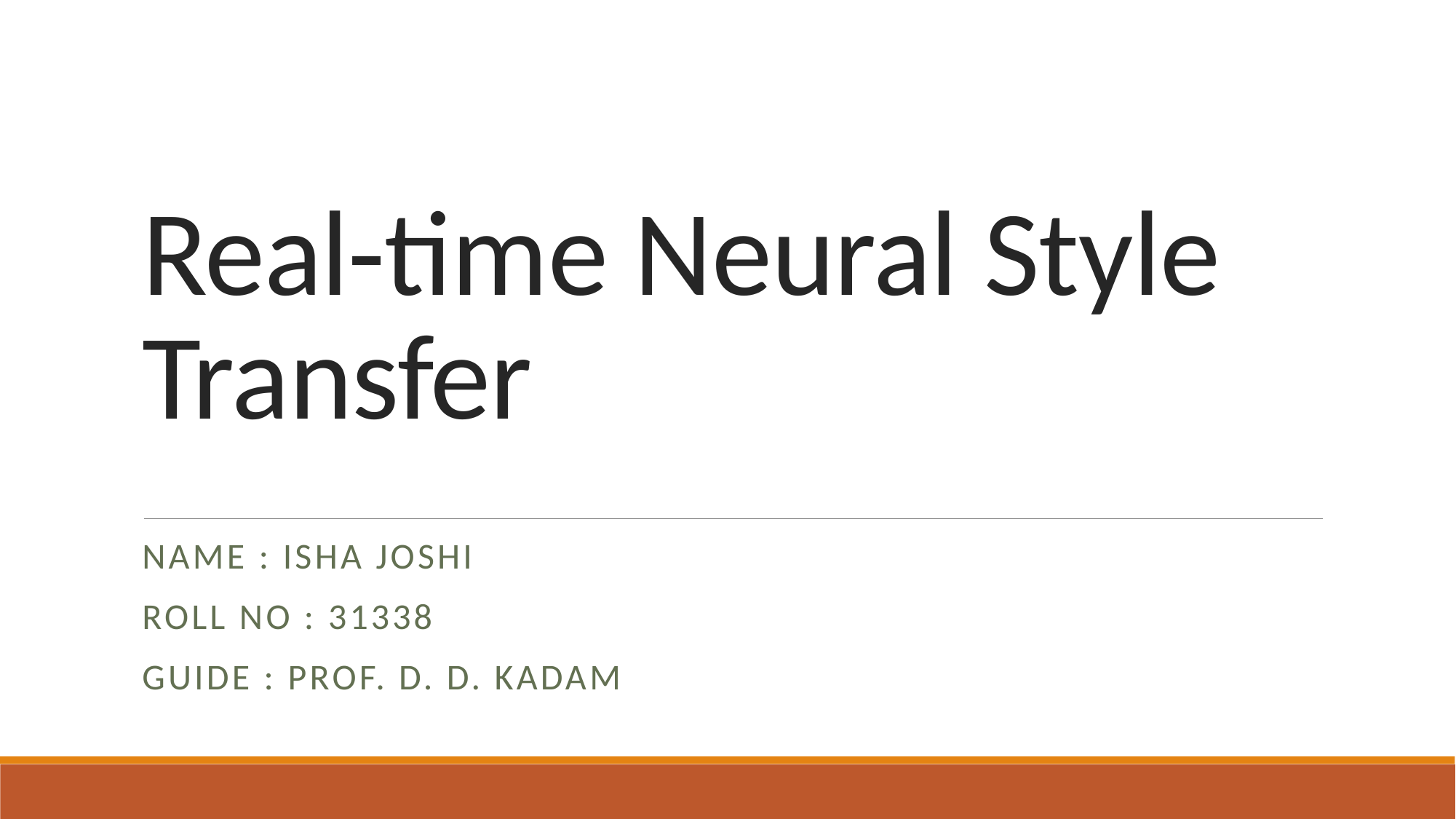

# Real-time Neural Style Transfer
Name : ISHA Joshi
Roll No : 31338
Guide : Prof. d. d. kadam